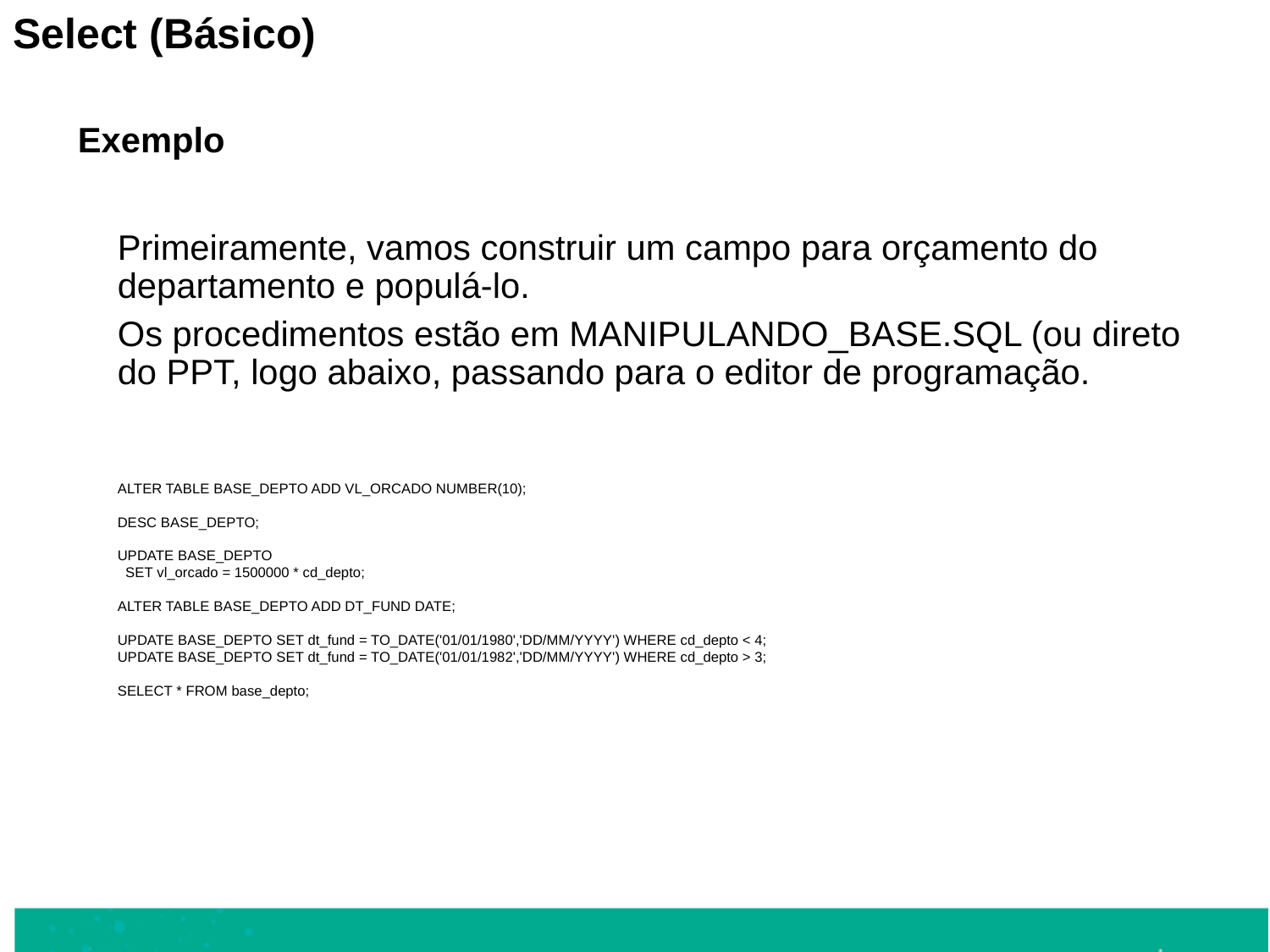

Select (Básico)
Exemplo

  	Primeiramente, vamos construir um campo para orçamento do departamento e populá-lo.
	Os procedimentos estão em MANIPULANDO_BASE.SQL (ou direto do PPT, logo abaixo, passando para o editor de programação.

ALTER TABLE BASE_DEPTO ADD VL_ORCADO NUMBER(10);

DESC BASE_DEPTO;

UPDATE BASE_DEPTO
  SET vl_orcado = 1500000 * cd_depto;

ALTER TABLE BASE_DEPTO ADD DT_FUND DATE;

UPDATE BASE_DEPTO SET dt_fund = TO_DATE('01/01/1980','DD/MM/YYYY') WHERE cd_depto < 4;
UPDATE BASE_DEPTO SET dt_fund = TO_DATE('01/01/1982','DD/MM/YYYY') WHERE cd_depto > 3;

SELECT * FROM base_depto;